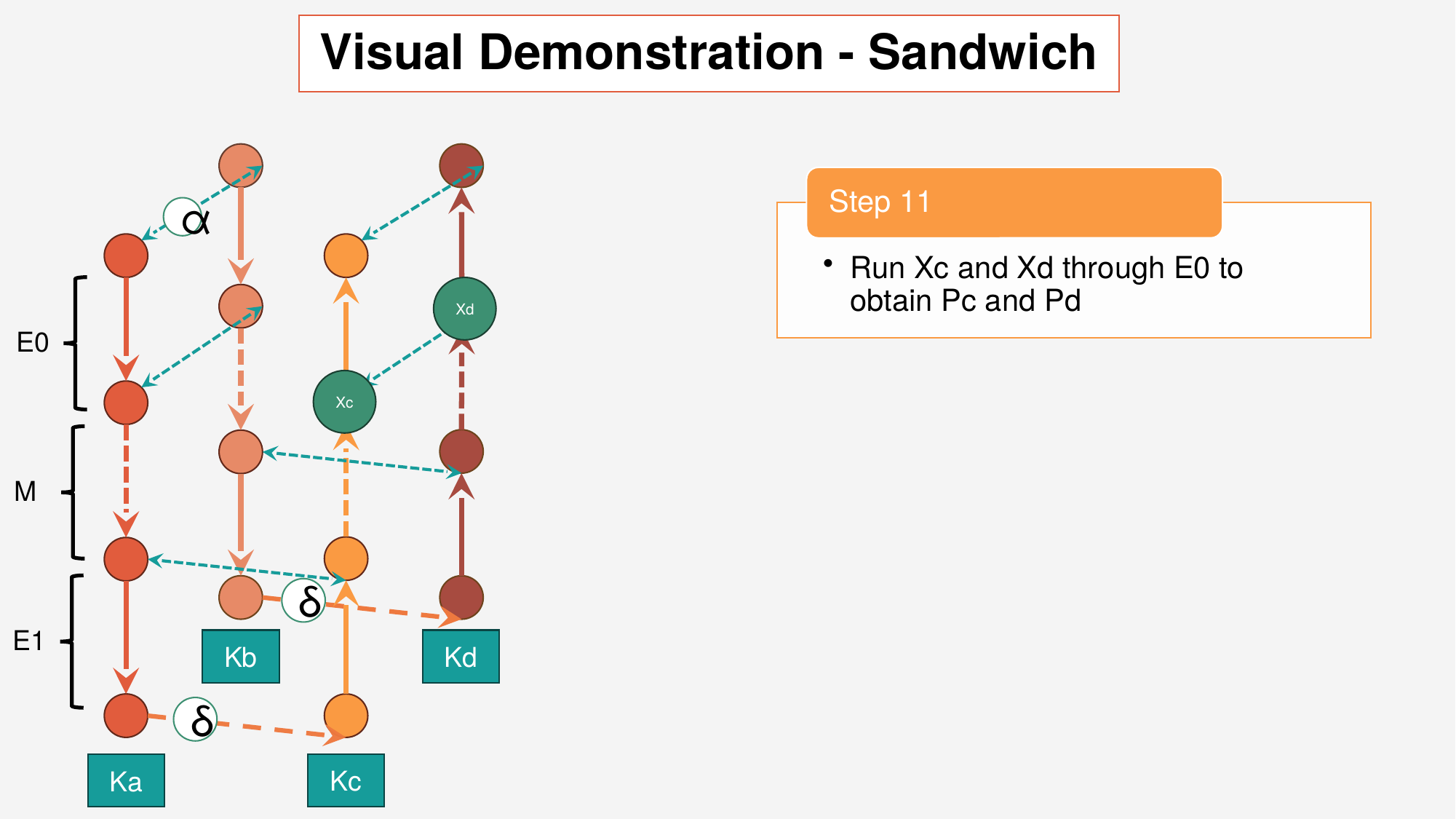

# Visual Demonstration - Sandwich

Run Xc and Xd through E0 to obtain Pc and Pd
Step 11
α

Xd

E0
Xc

M

δ
E1
Kd
Kb

δ
Kc
Ka